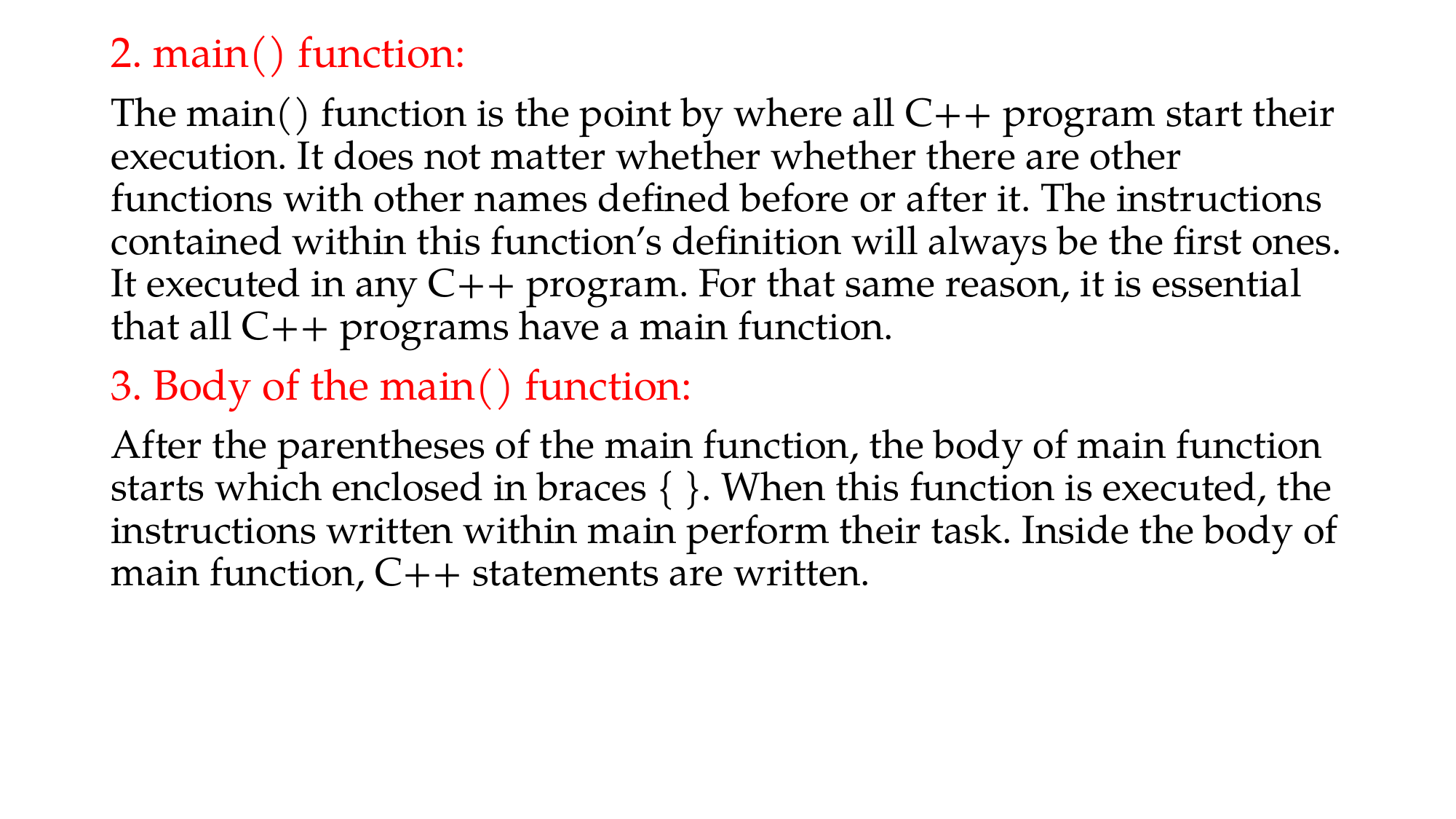

# 2. main() function:
The main() function is the point by where all C++ program start their execution. It does not matter whether whether there are other functions with other names defined before or after it. The instructions contained within this function’s definition will always be the first ones. It executed in any C++ program. For that same reason, it is essential that all C++ programs have a main function.
3. Body of the main() function:
After the parentheses of the main function, the body of main function starts which enclosed in braces { }. When this function is executed, the instructions written within main perform their task. Inside the body of main function, C++ statements are written.